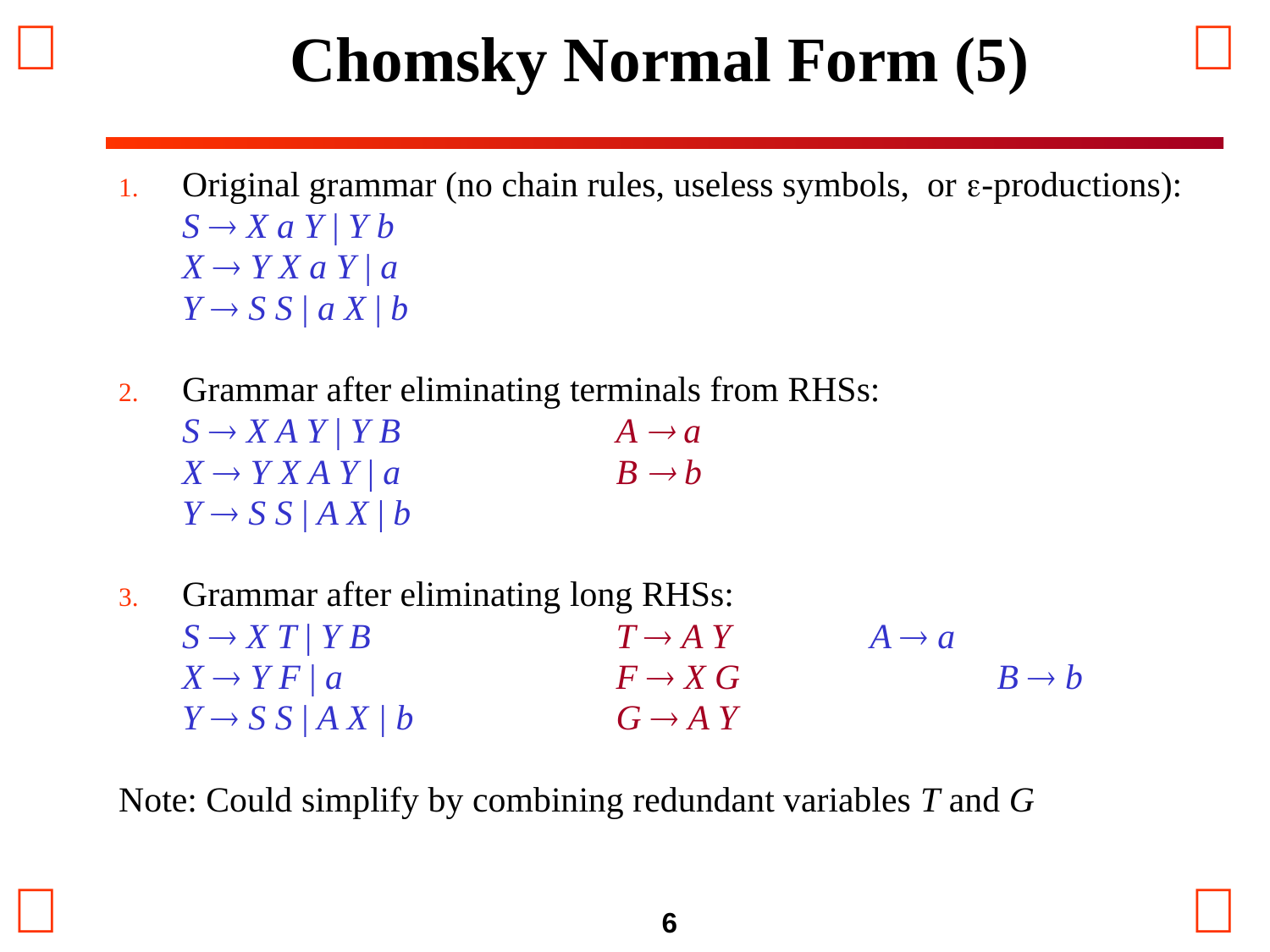

# Chomsky Normal Form (5)
Original grammar (no chain rules, useless symbols,  or ε-productions):
S → X a Y | Y b
X → Y X a Y | a
Y → S S | a X | b

Grammar after eliminating terminals from RHSs:
S → X A Y | Y B		A → a
X → Y X A Y | a		B → b
Y → S S | A X | b

Grammar after eliminating long RHSs:
S → X T | Y B		T → A Y		A → a
X → Y F | a 			F → X G 		B → b
Y → S S | A X | b 		G → A Y

Note: Could simplify by combining redundant variables T and G